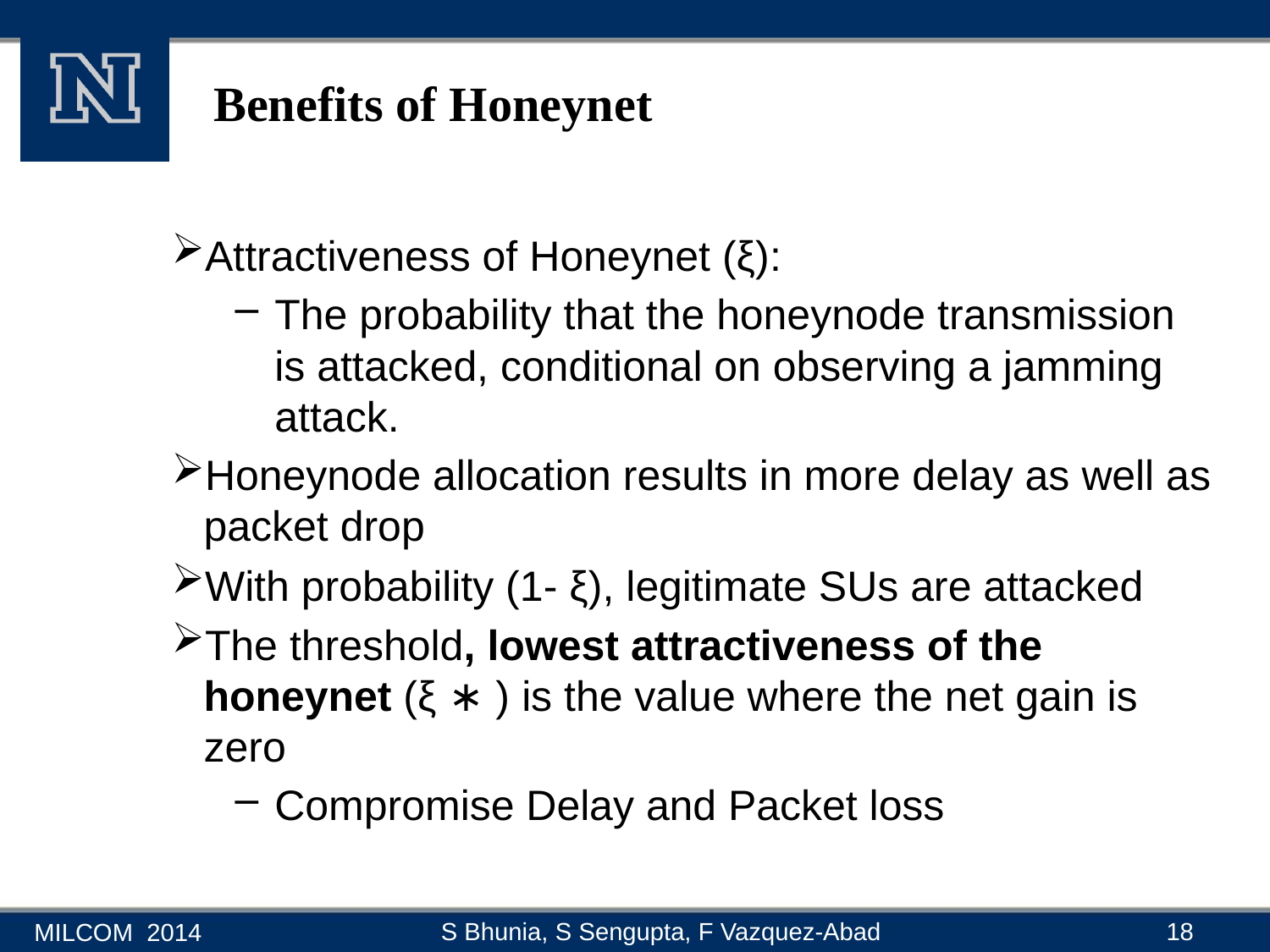

# Benefits of Honeynet
Attractiveness of Honeynet (ξ):
The probability that the honeynode transmission is attacked, conditional on observing a jamming attack.
Honeynode allocation results in more delay as well as packet drop
With probability (1- ξ), legitimate SUs are attacked
The threshold, lowest attractiveness of the honeynet (ξ ∗ ) is the value where the net gain is zero
Compromise Delay and Packet loss

18